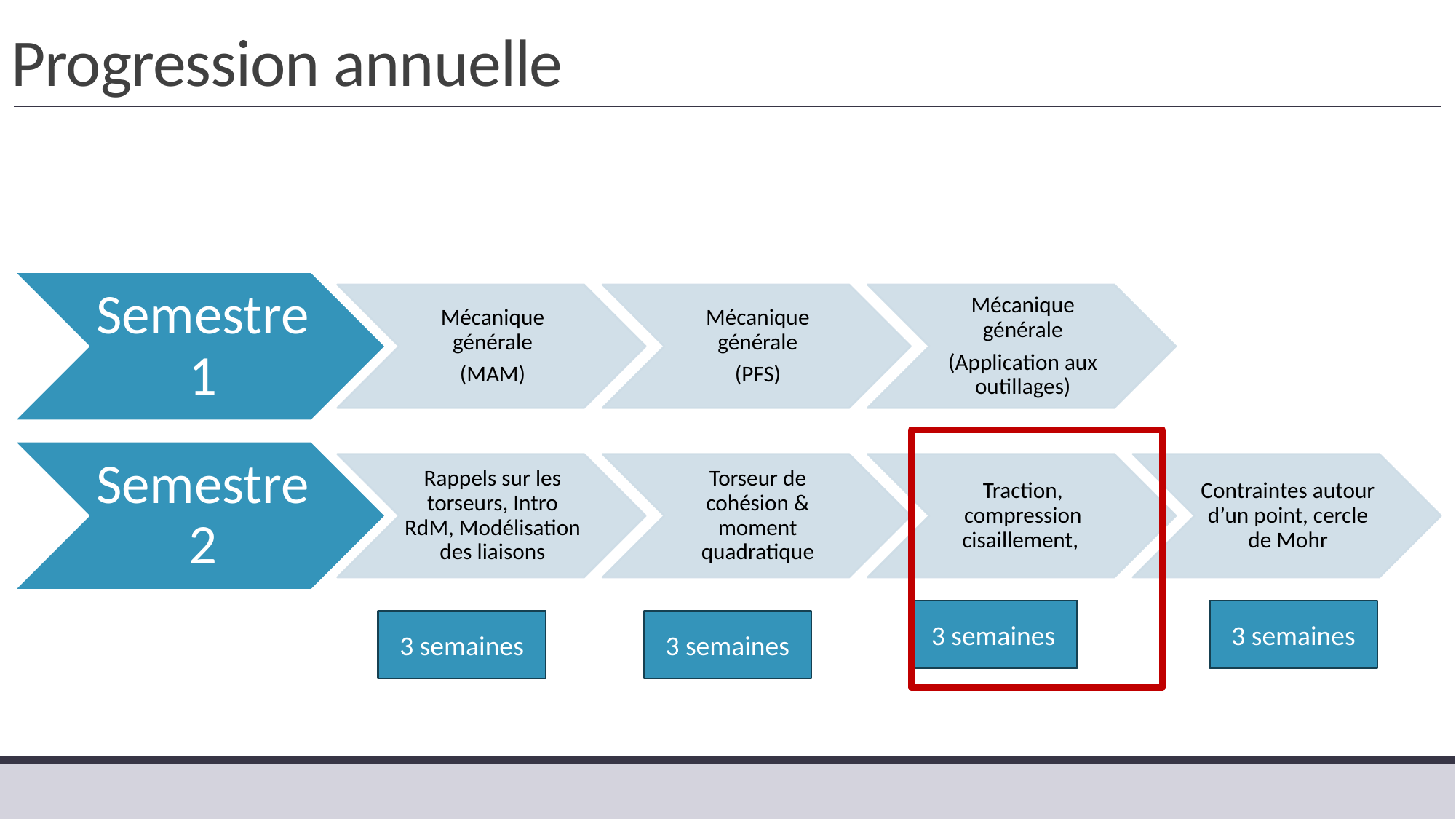

# Progression annuelle
Semestre 1
Mécanique générale
(MAM)
Mécanique générale
(PFS)
Mécanique générale
(Application aux outillages)
Semestre 2
Rappels sur les torseurs, Intro RdM, Modélisation des liaisons
Torseur de cohésion & moment quadratique
Traction, compression cisaillement,
Contraintes autour d’un point, cercle de Mohr

3 semaines
3 semaines
3 semaines
3 semaines